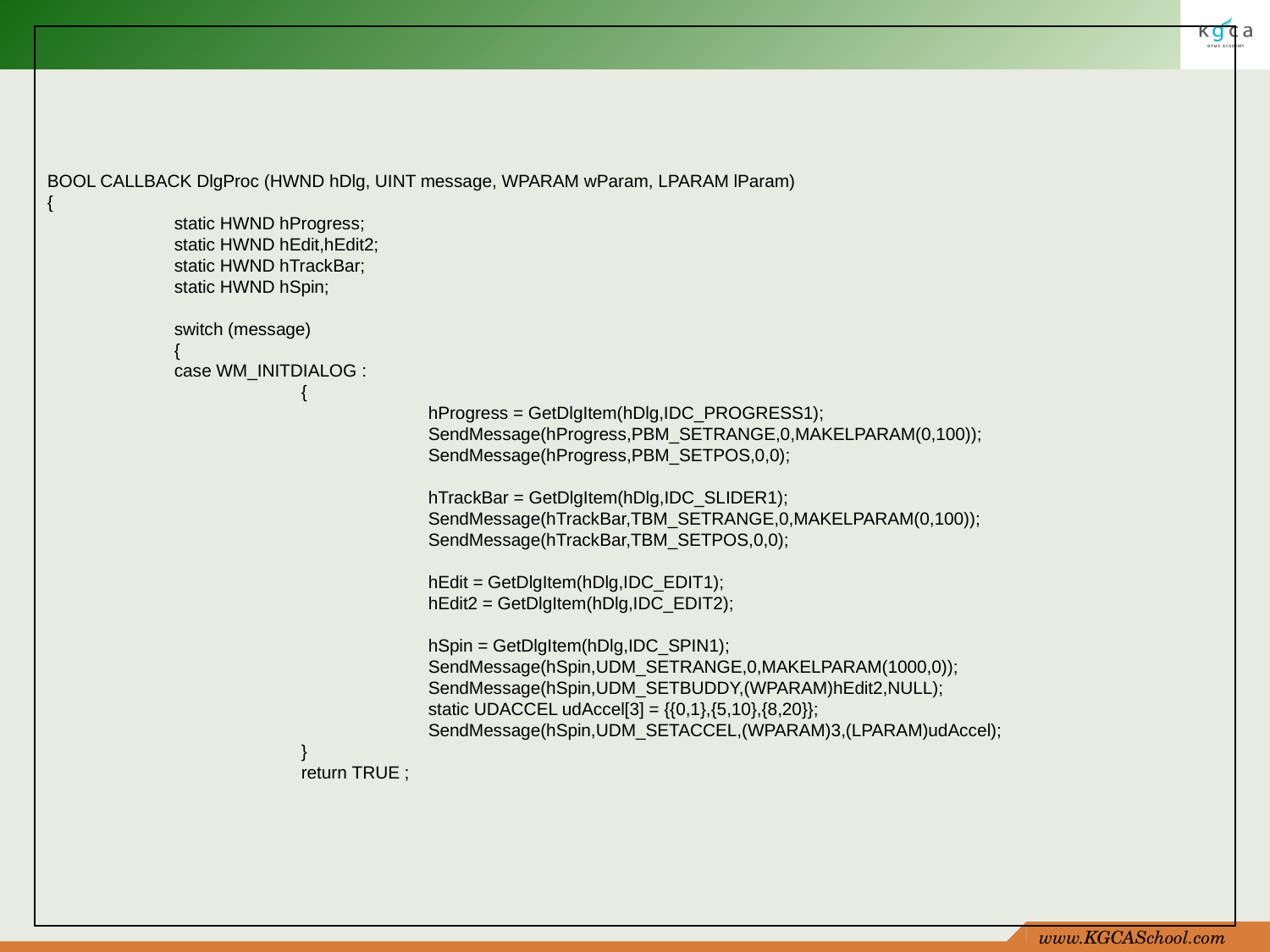

BOOL CALLBACK DlgProc (HWND hDlg, UINT message, WPARAM wParam, LPARAM lParam)
{
	static HWND hProgress;
	static HWND hEdit,hEdit2;
	static HWND hTrackBar;
	static HWND hSpin;

	switch (message)
	{
	case WM_INITDIALOG :
		{
			hProgress = GetDlgItem(hDlg,IDC_PROGRESS1);
			SendMessage(hProgress,PBM_SETRANGE,0,MAKELPARAM(0,100));
			SendMessage(hProgress,PBM_SETPOS,0,0);

			hTrackBar = GetDlgItem(hDlg,IDC_SLIDER1);
			SendMessage(hTrackBar,TBM_SETRANGE,0,MAKELPARAM(0,100));
			SendMessage(hTrackBar,TBM_SETPOS,0,0);

			hEdit = GetDlgItem(hDlg,IDC_EDIT1);
			hEdit2 = GetDlgItem(hDlg,IDC_EDIT2);

			hSpin = GetDlgItem(hDlg,IDC_SPIN1);
			SendMessage(hSpin,UDM_SETRANGE,0,MAKELPARAM(1000,0));
			SendMessage(hSpin,UDM_SETBUDDY,(WPARAM)hEdit2,NULL);
			static UDACCEL udAccel[3] = {{0,1},{5,10},{8,20}};
			SendMessage(hSpin,UDM_SETACCEL,(WPARAM)3,(LPARAM)udAccel);
		}
		return TRUE ;